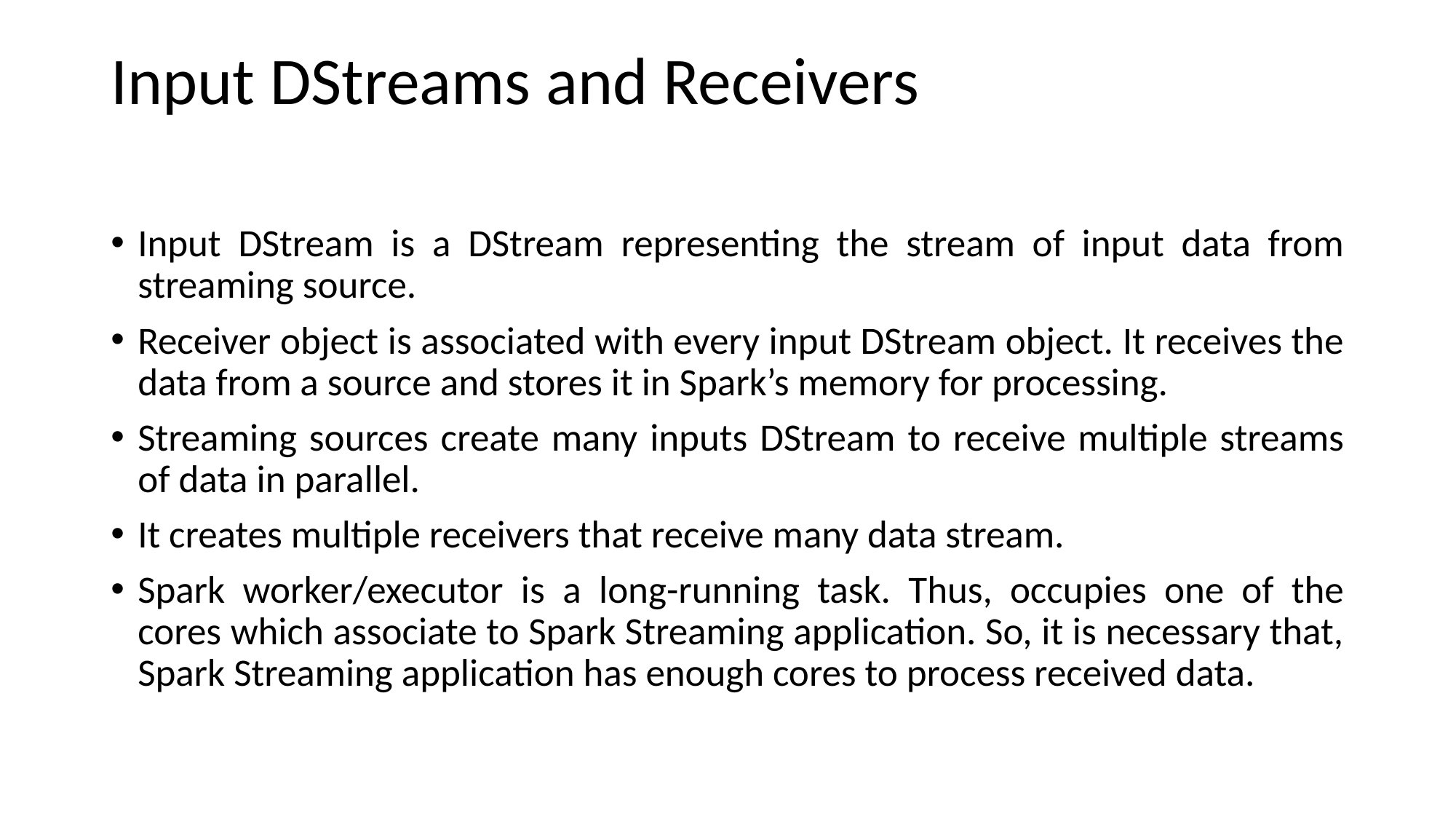

# Input DStreams and Receivers
Input DStream is a DStream representing the stream of input data from streaming source.
Receiver object is associated with every input DStream object. It receives the data from a source and stores it in Spark’s memory for processing.
Streaming sources create many inputs DStream to receive multiple streams of data in parallel.
It creates multiple receivers that receive many data stream.
Spark worker/executor is a long-running task. Thus, occupies one of the cores which associate to Spark Streaming application. So, it is necessary that, Spark Streaming application has enough cores to process received data.